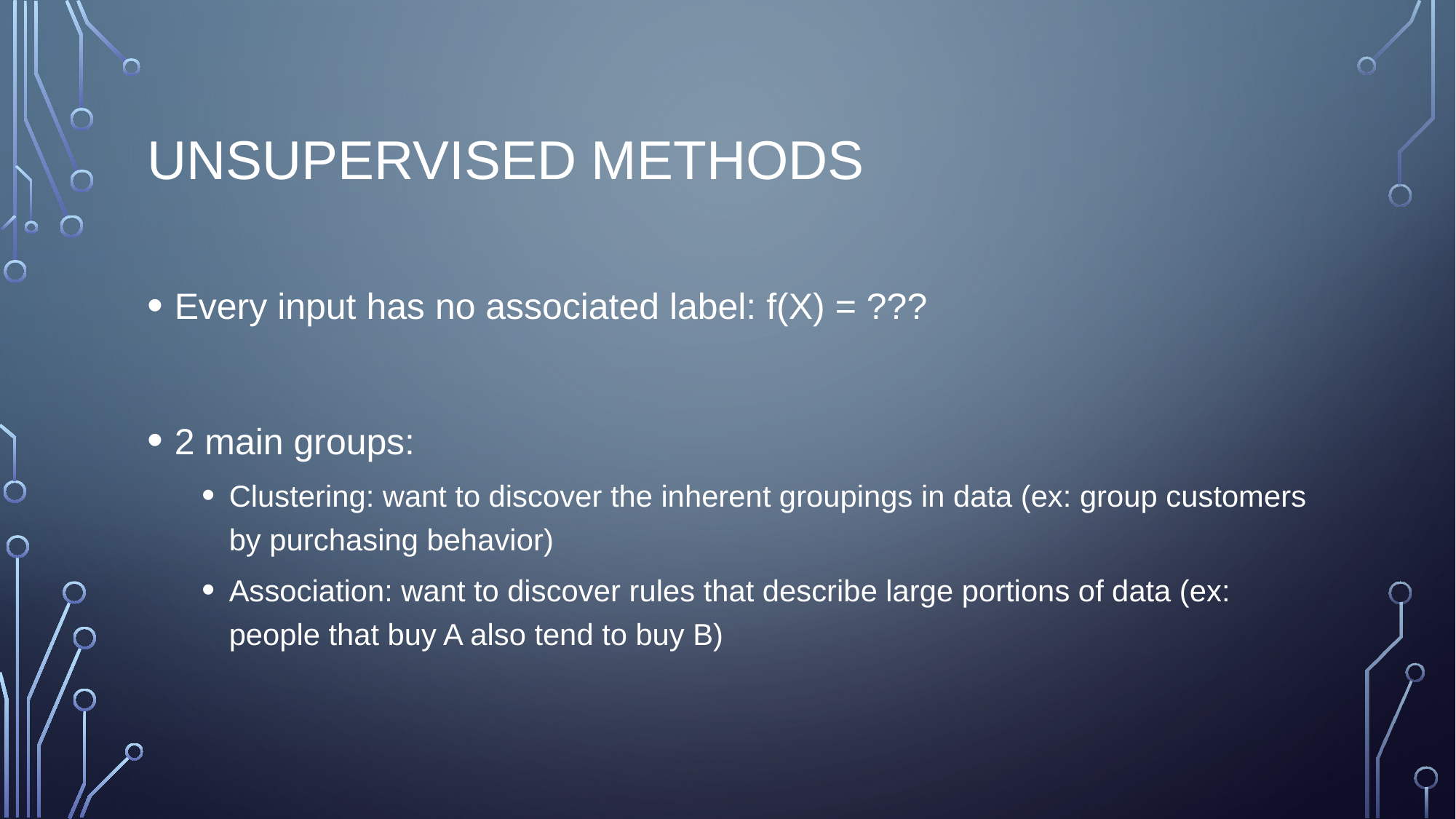

# Unsupervised methods
Every input has no associated label: f(X) = ???

2 main groups:
Clustering: want to discover the inherent groupings in data (ex: group customers by purchasing behavior)
Association: want to discover rules that describe large portions of data (ex: people that buy A also tend to buy B)